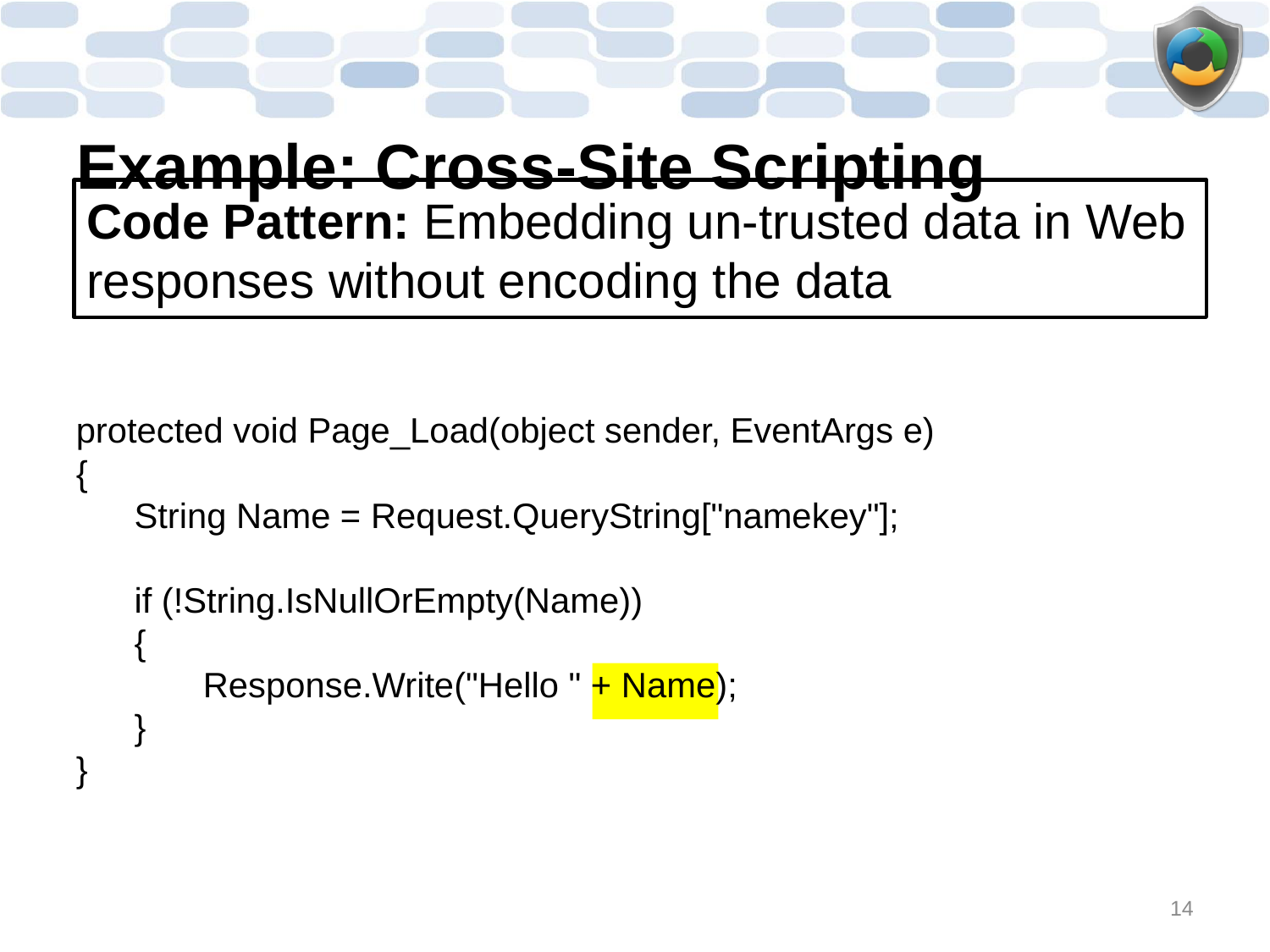

# Example: Cross-Site Scripting
Code Pattern: Embedding un-trusted data in Web responses without encoding the data
protected void Page_Load(object sender, EventArgs e)
{
      String Name = Request.QueryString["namekey"];

      if (!String.IsNullOrEmpty(Name))
      {
	Response.Write("Hello " + Name);
      }
}

14